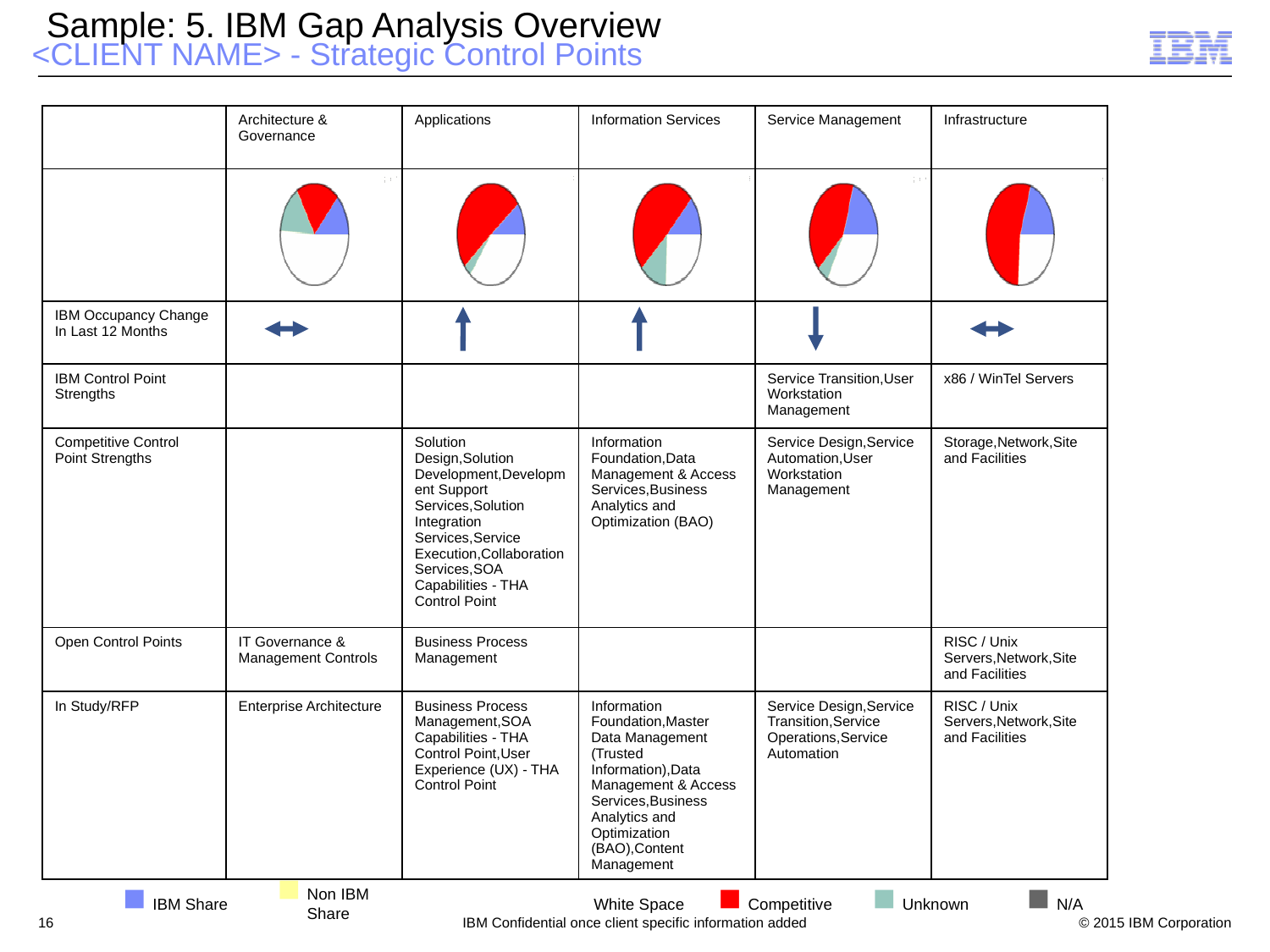

Sample: 5. IBM Gap Analysis Overview

<CLIENT NAME> - Strategic Control Points
|  | Architecture & Governance | Applications | Information Services | Service Management | Infrastructure |
| --- | --- | --- | --- | --- | --- |
|  |  |  |  |  |  |
| IBM Occupancy Change In Last 12 Months |  |  |  |  |  |
| IBM Control Point Strengths |  |  |  | Service Transition,User Workstation Management | x86 / WinTel Servers |
| Competitive Control Point Strengths |  | Solution Design,Solution Development,Development Support Services,Solution Integration Services,Service Execution,Collaboration Services,SOA Capabilities - THA Control Point | Information Foundation,Data Management & Access Services,Business Analytics and Optimization (BAO) | Service Design,Service Automation,User Workstation Management | Storage,Network,Site and Facilities |
| Open Control Points | IT Governance & Management Controls | Business Process Management |  |  | RISC / Unix Servers,Network,Site and Facilities |
| In Study/RFP | Enterprise Architecture | Business Process Management,SOA Capabilities - THA Control Point,User Experience (UX) - THA Control Point | Information Foundation,Master Data Management (Trusted Information),Data Management & Access Services,Business Analytics and Optimization (BAO),Content Management | Service Design,Service Transition,Service Operations,Service Automation | RISC / Unix Servers,Network,Site and Facilities |

IBM Share
Non IBM Share
White Space
Competitive
Unknown
N/A
16
IBM Confidential once client specific information added